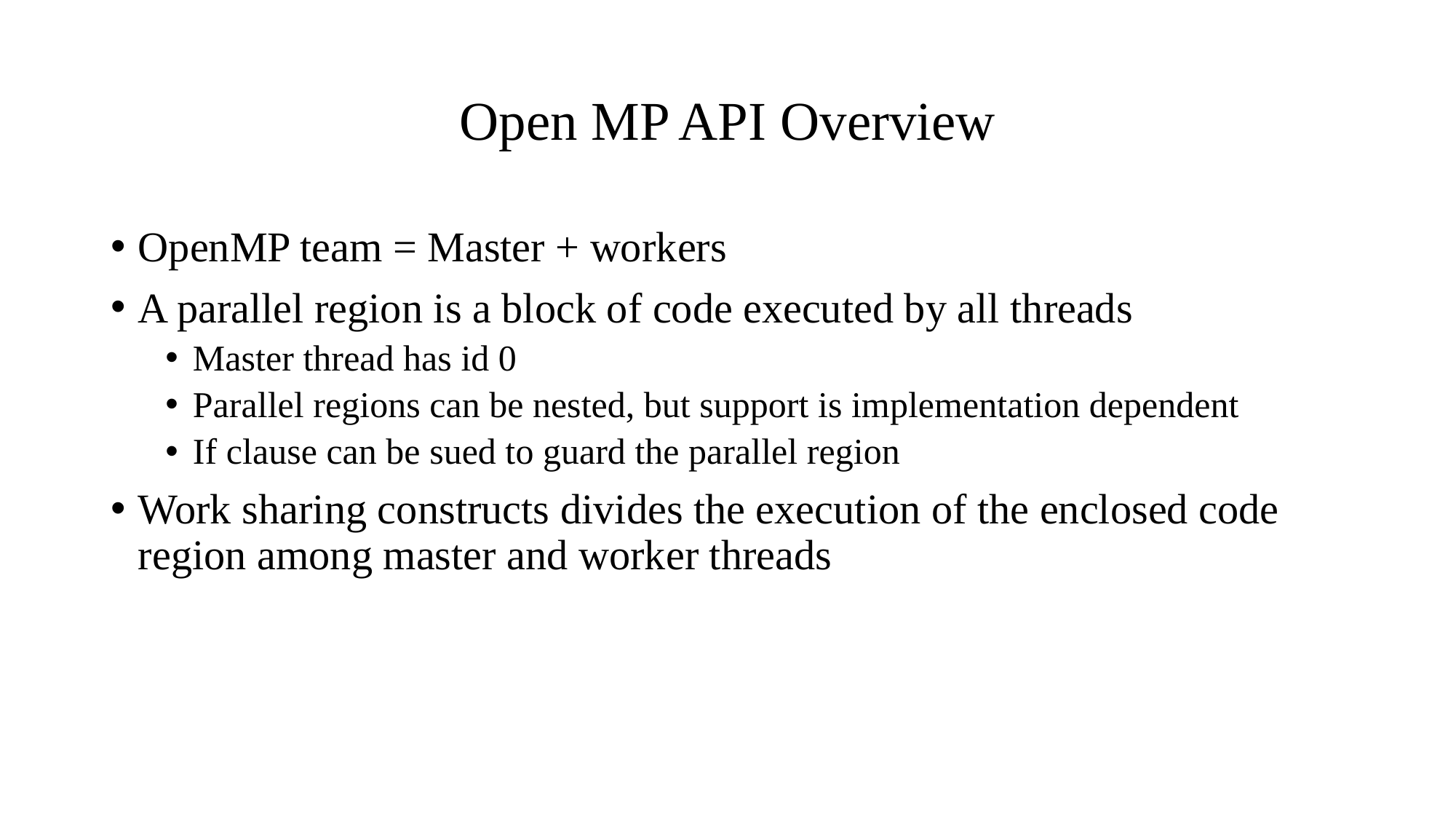

# Open MP API Overview
OpenMP team = Master + workers
A parallel region is a block of code executed by all threads
Master thread has id 0
Parallel regions can be nested, but support is implementation dependent
If clause can be sued to guard the parallel region
Work sharing constructs divides the execution of the enclosed code region among master and worker threads